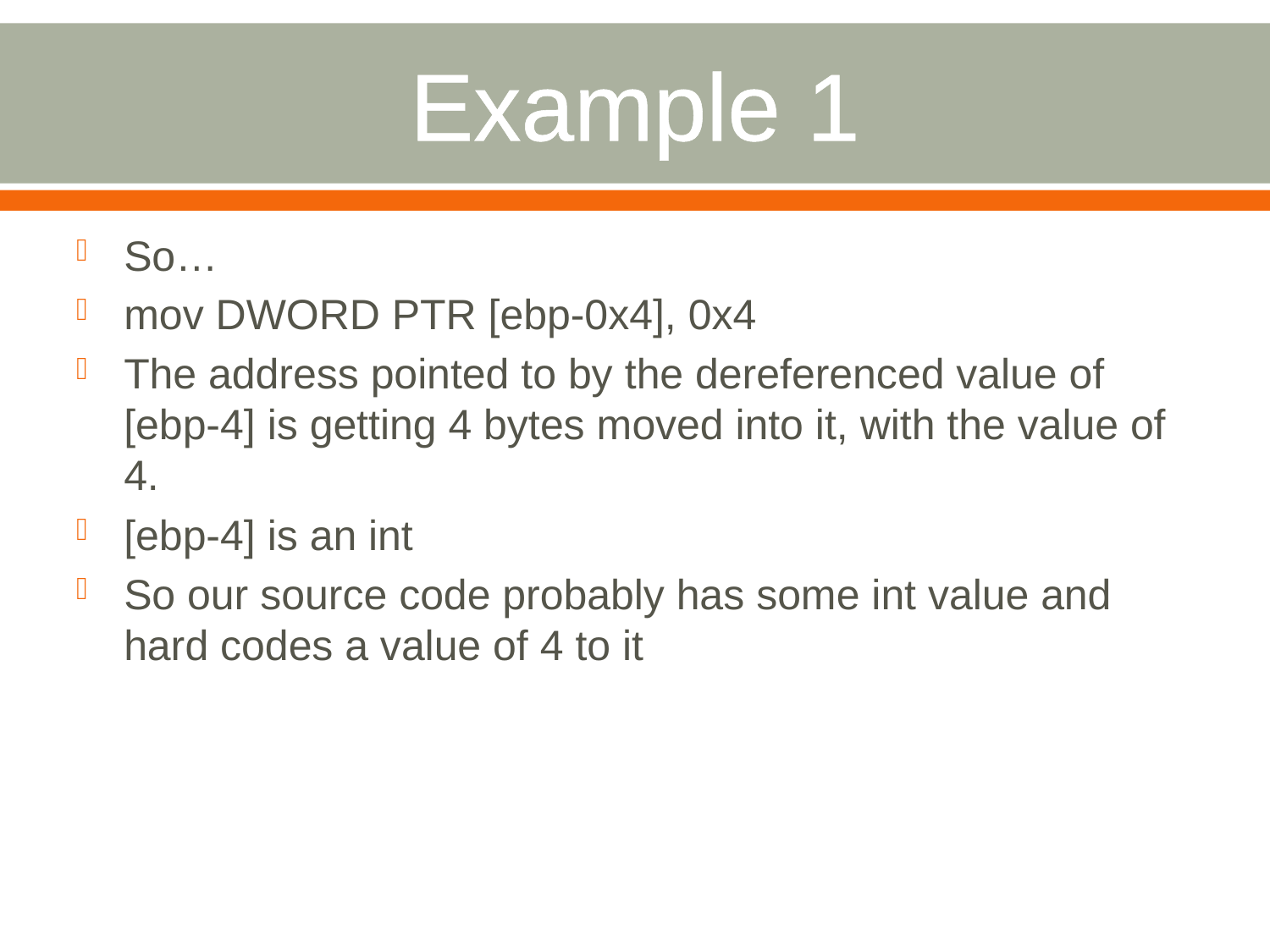

# Example 1
So…
mov DWORD PTR [ebp-0x4], 0x4
The address pointed to by the dereferenced value of [ebp-4] is getting 4 bytes moved into it, with the value of 4.
[ebp-4] is an int
So our source code probably has some int value and hard codes a value of 4 to it